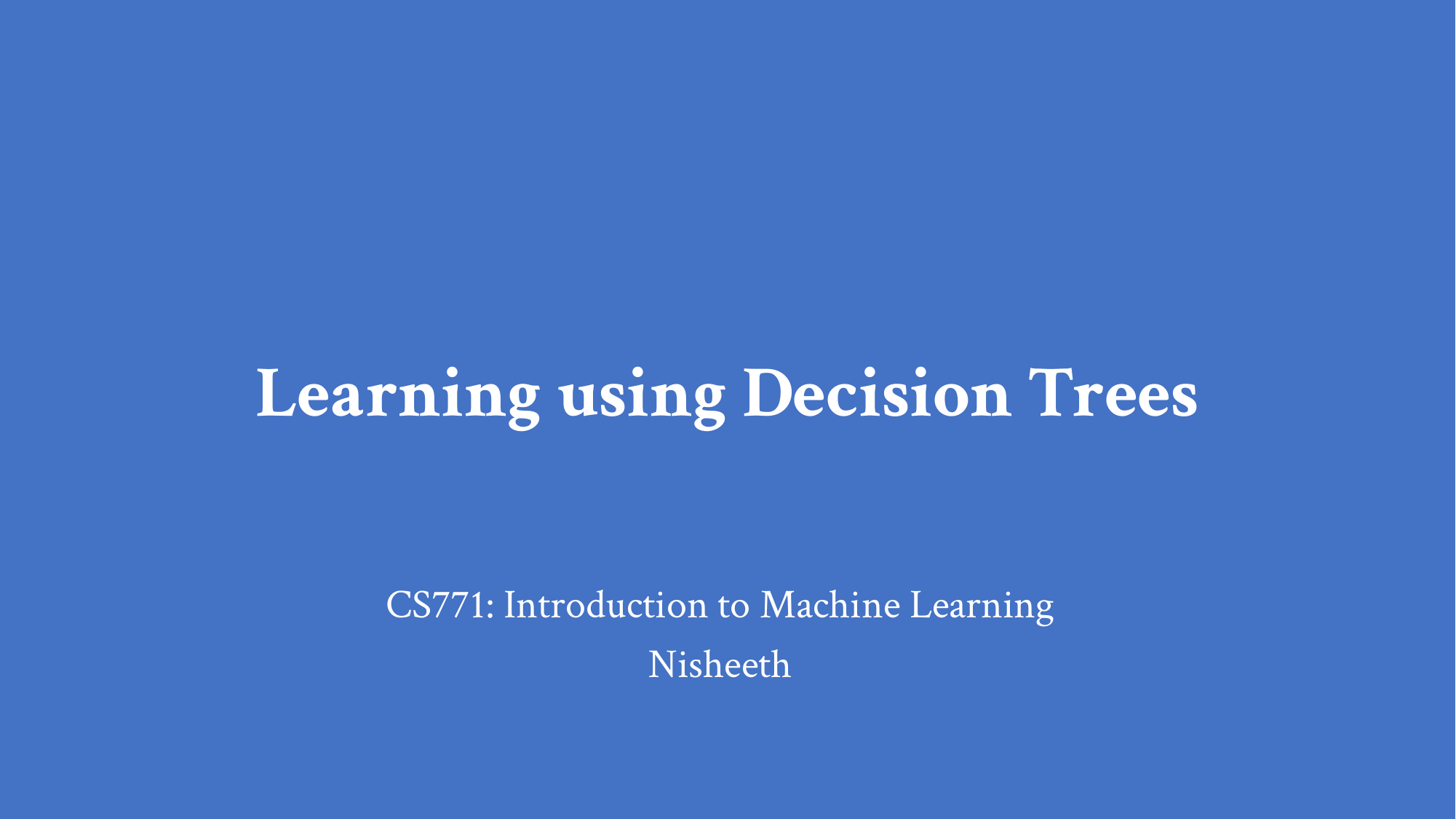

# Learning using Decision Trees
CS771: Introduction to Machine Learning
Nisheeth